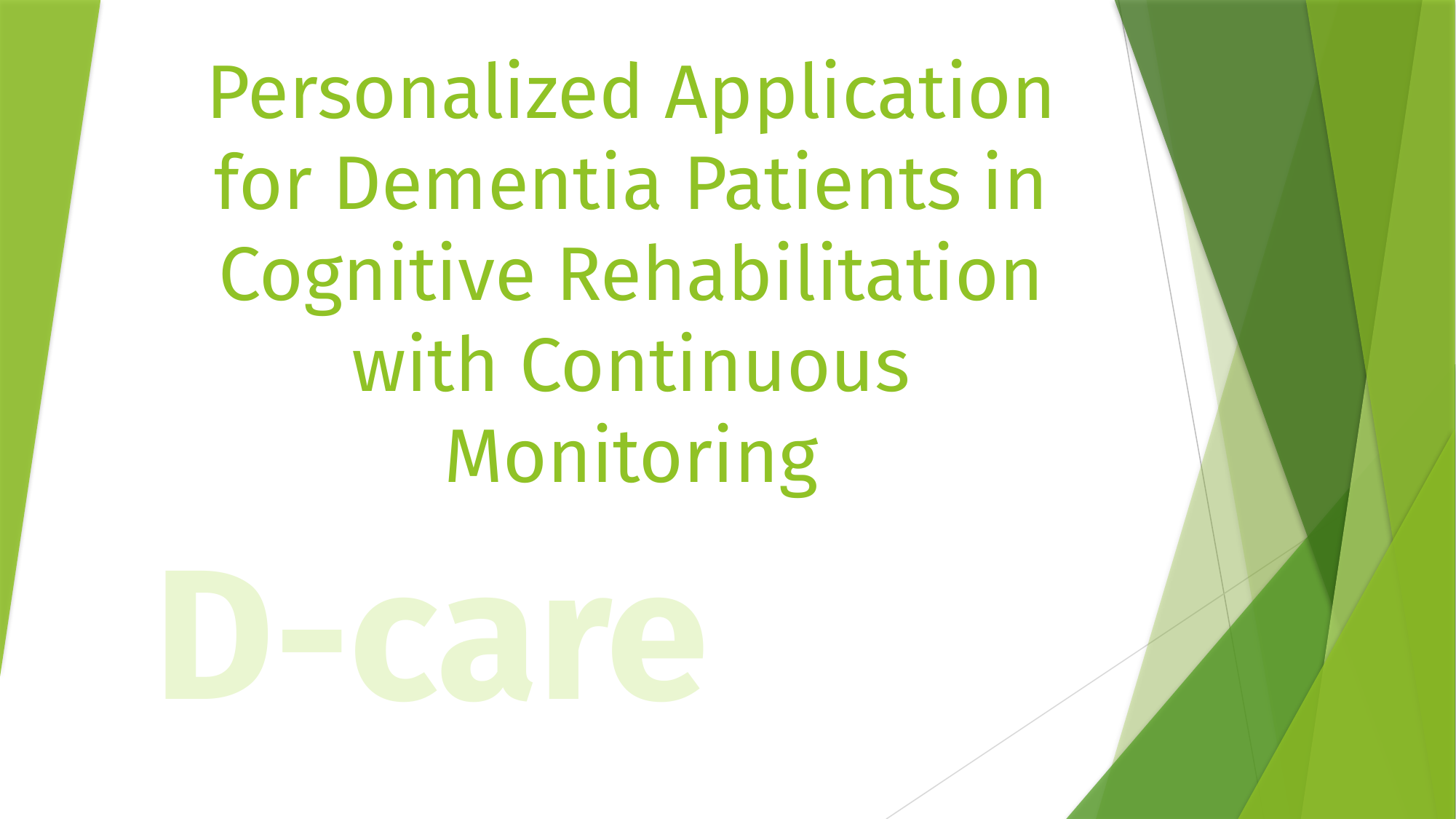

# Personalized Application for Dementia Patients in Cognitive Rehabilitation with Continuous Monitoring
D-care